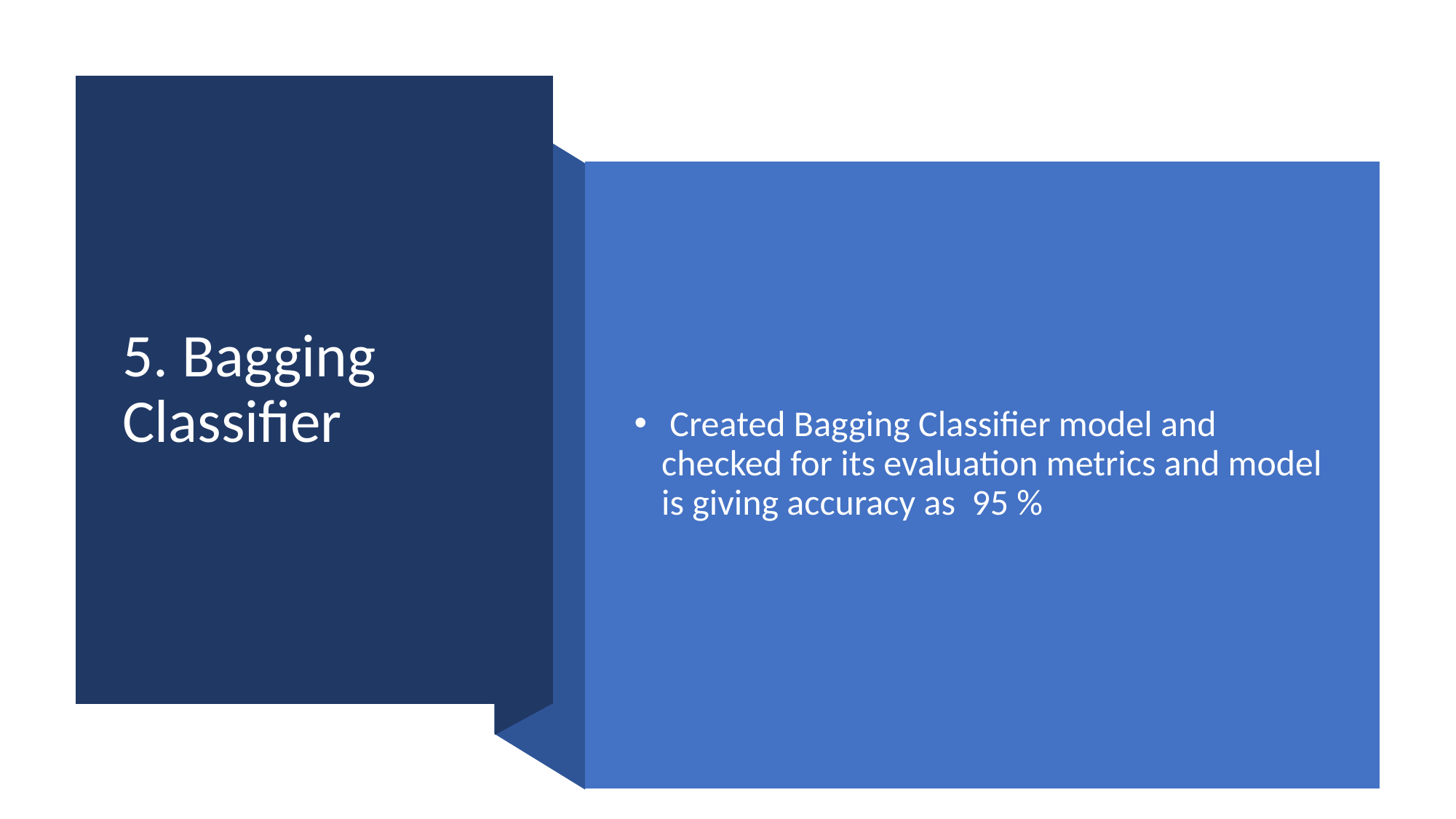

# 5. Bagging Classifier

 Created Bagging Classifier model and checked for its evaluation metrics and model is giving accuracy as  95 %